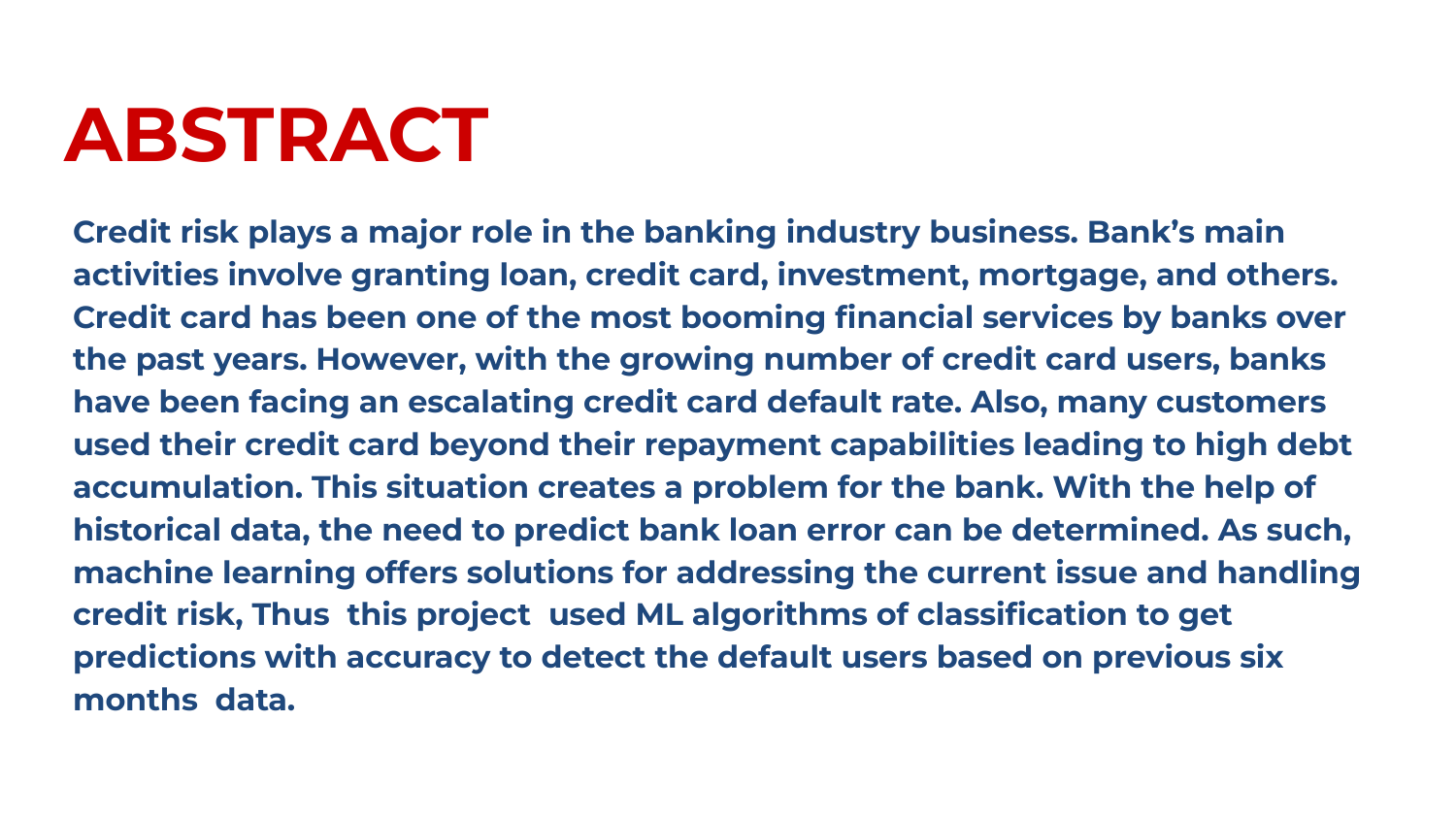

# ABSTRACT
Credit risk plays a major role in the banking industry business. Bank’s main activities involve granting loan, credit card, investment, mortgage, and others. Credit card has been one of the most booming financial services by banks over the past years. However, with the growing number of credit card users, banks have been facing an escalating credit card default rate. Also, many customers used their credit card beyond their repayment capabilities leading to high debt accumulation. This situation creates a problem for the bank. With the help of historical data, the need to predict bank loan error can be determined. As such, machine learning offers solutions for addressing the current issue and handling credit risk, Thus  this project  used ML algorithms of classification to get predictions with accuracy to detect the default users based on previous six months  data.